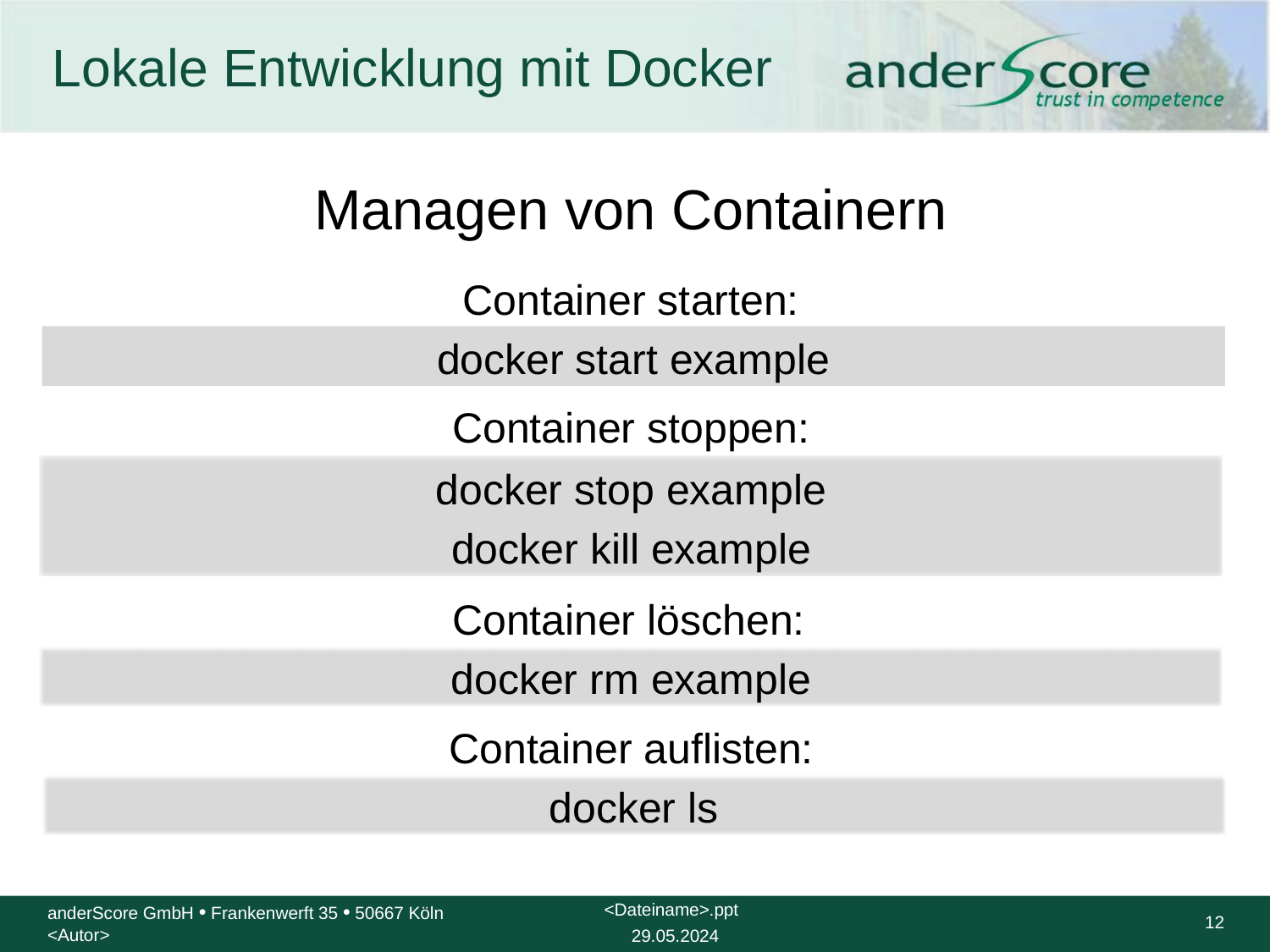

# Lokale Entwicklung mit Docker
Managen von Containern
Container starten:
docker start example
Container stoppen:
docker stop example
docker kill example
Container löschen:
docker rm example
Container auflisten:
docker ls